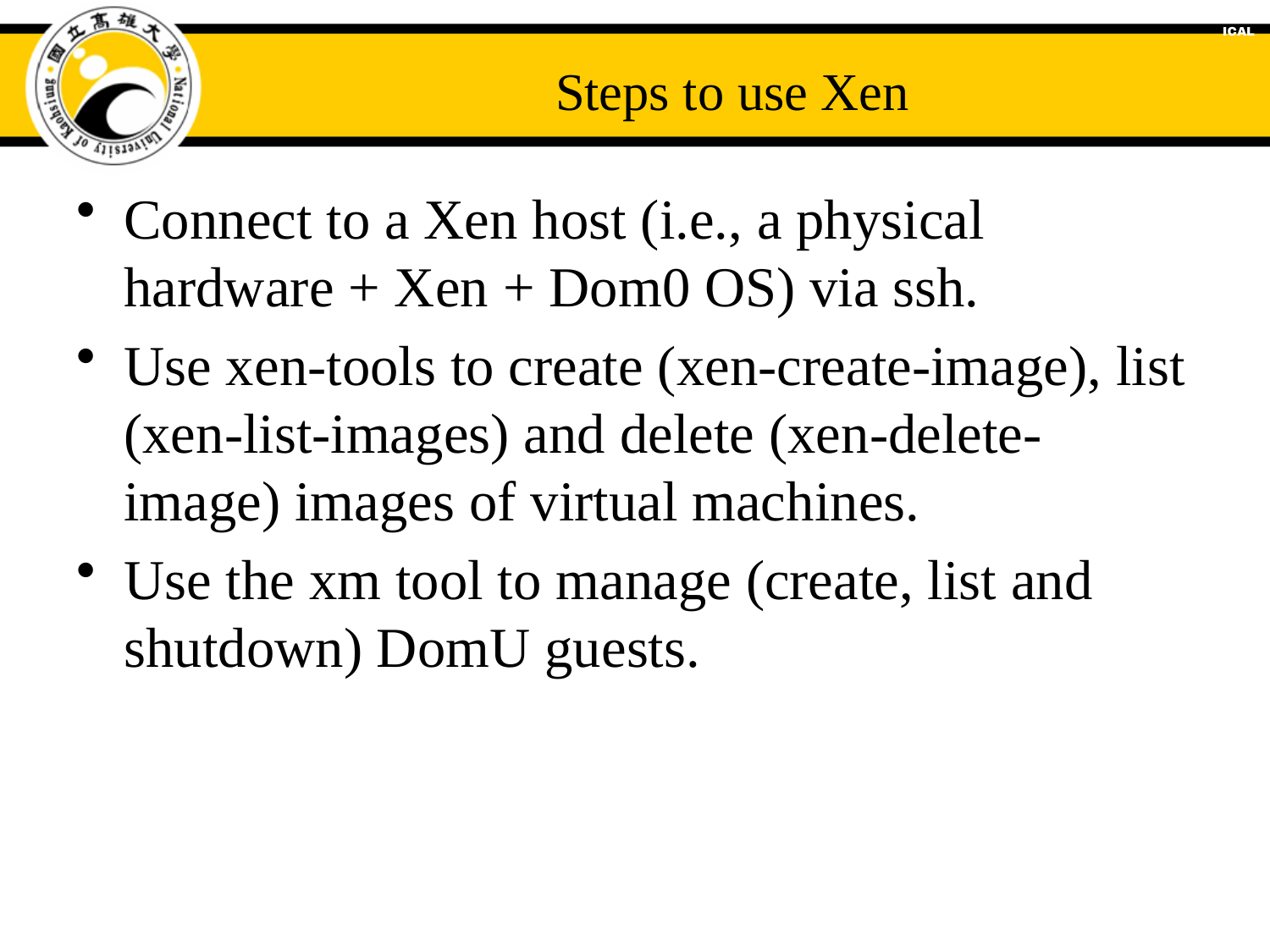

# Steps to use Xen
Connect to a Xen host (i.e., a physical hardware + Xen + Dom0 OS) via ssh.
Use xen-tools to create (xen-create-image), list (xen-list-images) and delete (xen-delete-image) images of virtual machines.
Use the xm tool to manage (create, list and shutdown) DomU guests.